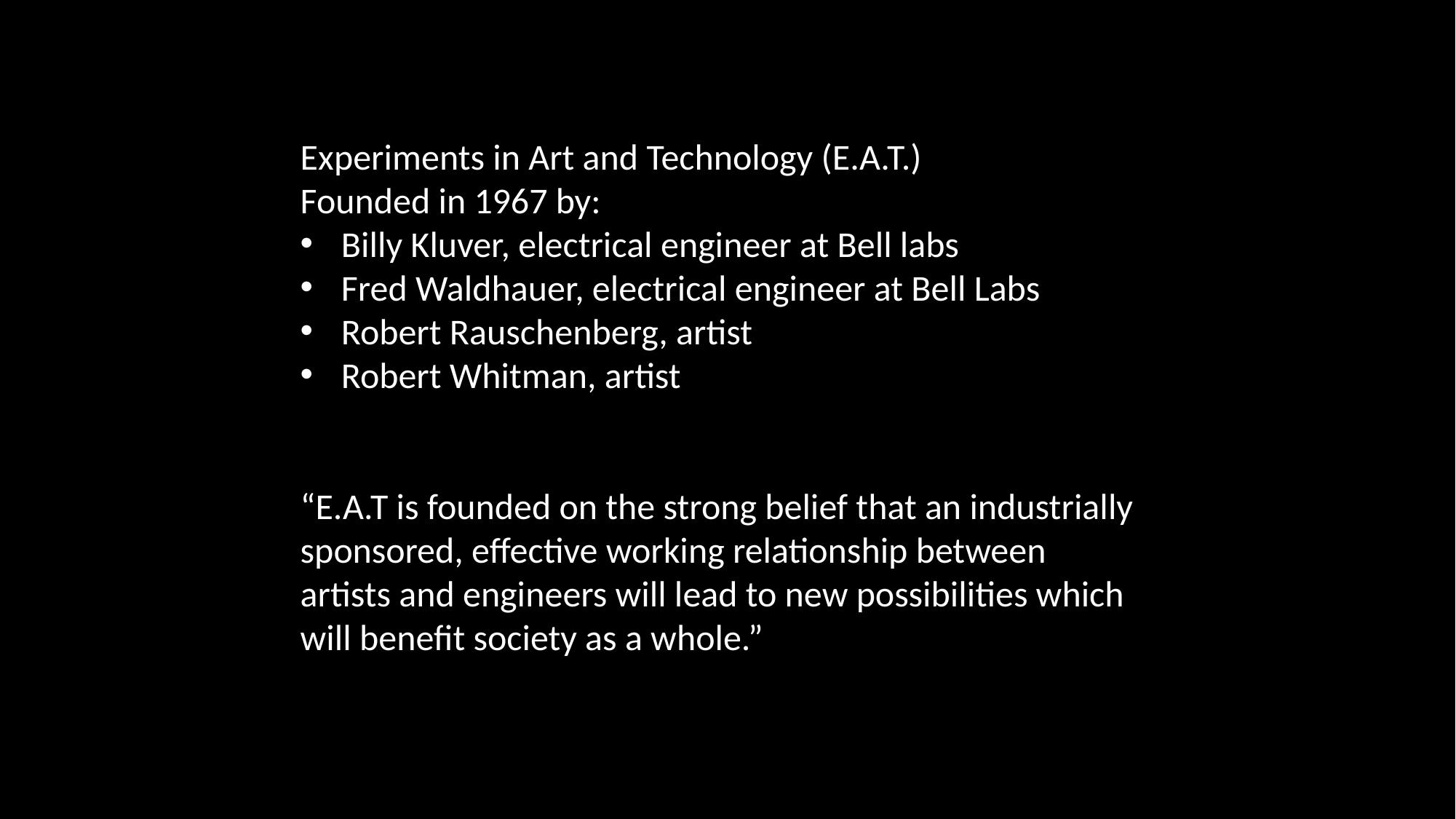

Experiments in Art and Technology (E.A.T.)
Founded in 1967 by:
Billy Kluver, electrical engineer at Bell labs
Fred Waldhauer, electrical engineer at Bell Labs
Robert Rauschenberg, artist
Robert Whitman, artist

“E.A.T is founded on the strong belief that an industrially sponsored, effective working relationship between artists and engineers will lead to new possibilities which will benefit society as a whole.”